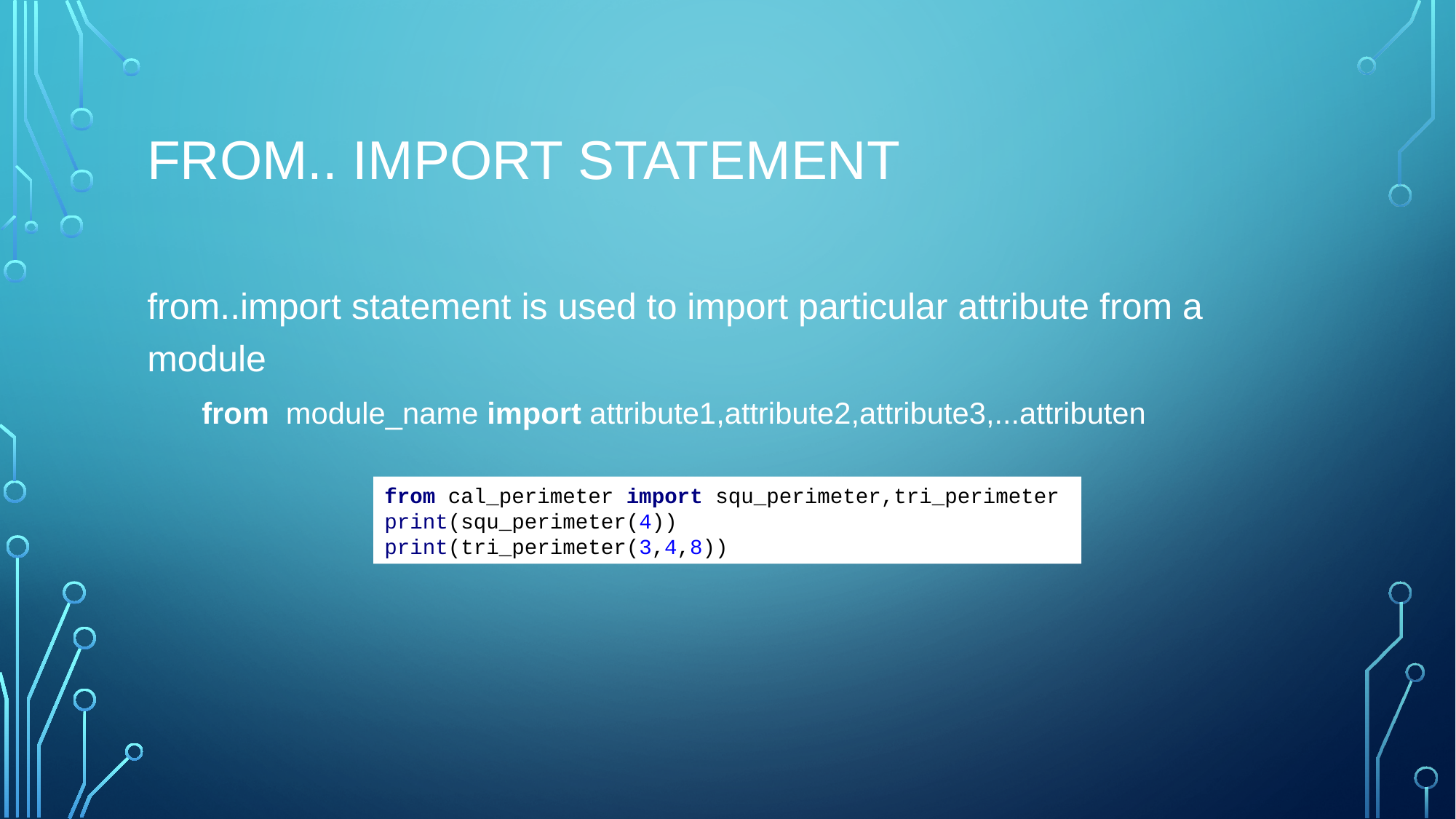

# from.. import statement
from..import statement is used to import particular attribute from a module
from  module_name import attribute1,attribute2,attribute3,...attributen

from cal_perimeter import squ_perimeter,tri_perimeter
print(squ_perimeter(4))
print(tri_perimeter(3,4,8))